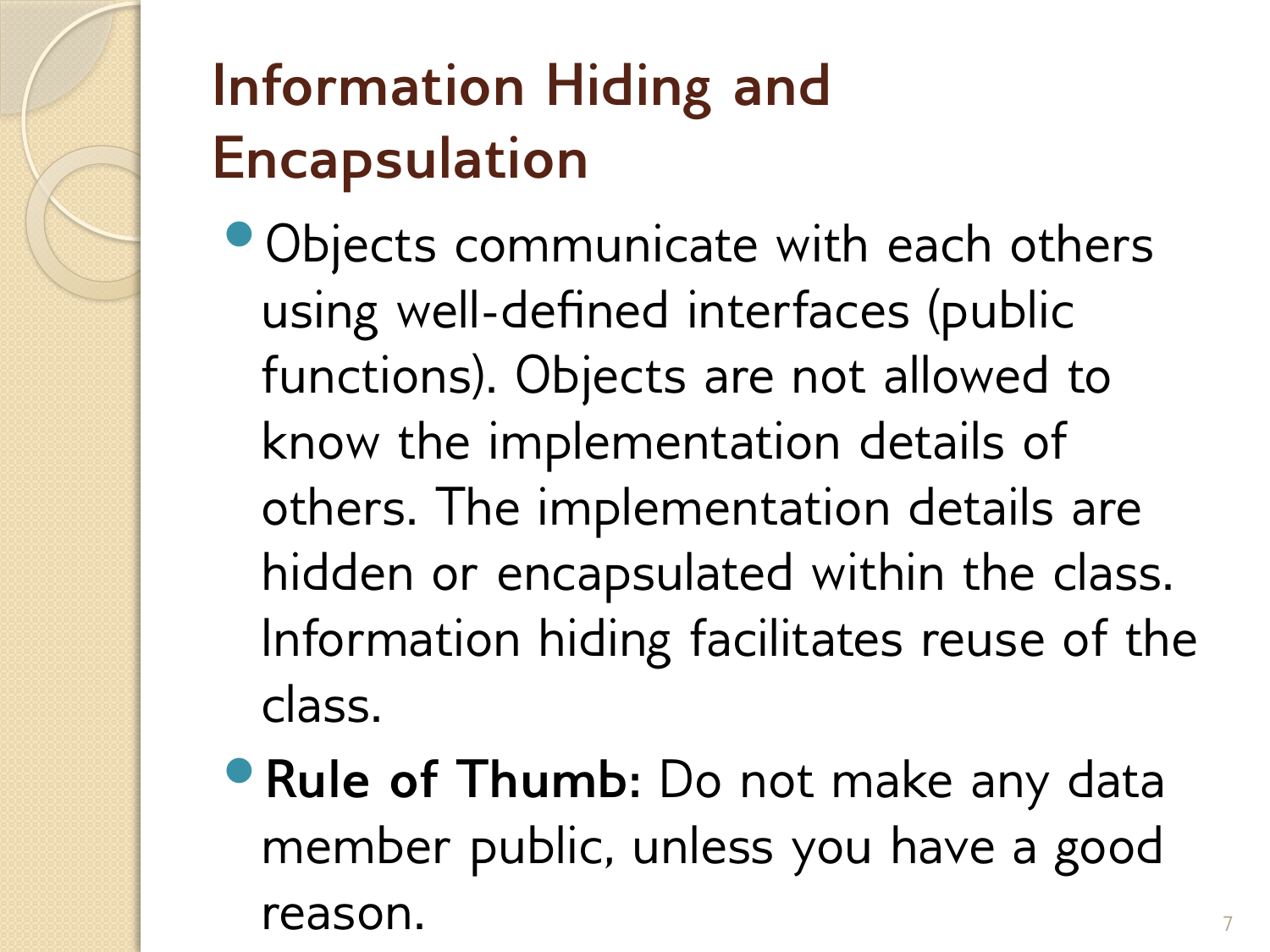

# Information Hiding and Encapsulation
Objects communicate with each others using well-defined interfaces (public functions). Objects are not allowed to know the implementation details of others. The implementation details are hidden or encapsulated within the class. Information hiding facilitates reuse of the class.
Rule of Thumb: Do not make any data member public, unless you have a good reason.
7